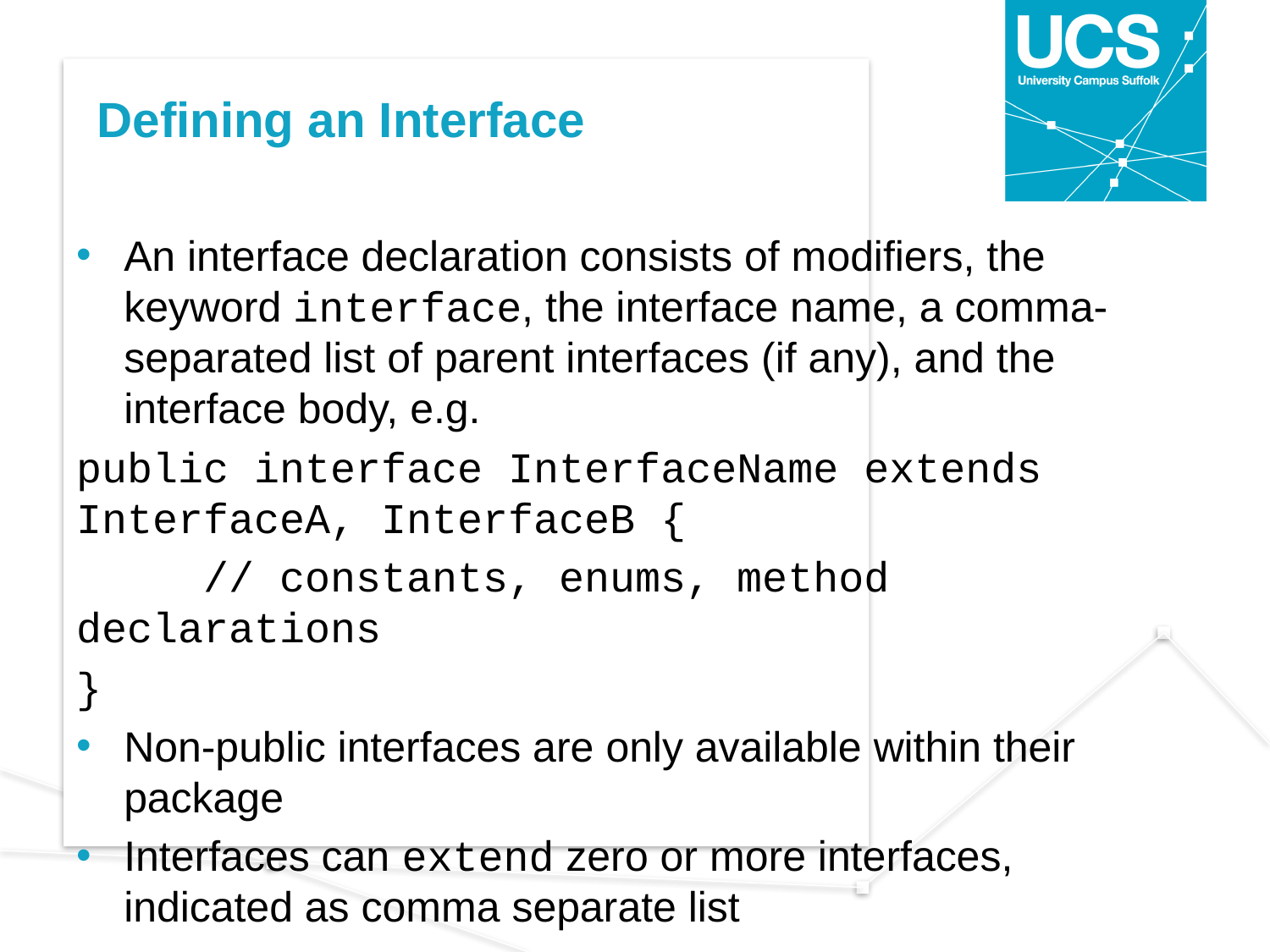

# Defining an Interface
An interface declaration consists of modifiers, the keyword interface, the interface name, a comma-separated list of parent interfaces (if any), and the interface body, e.g.
public interface InterfaceName extends InterfaceA, InterfaceB {
	// constants, enums, method declarations
}
Non-public interfaces are only available within their package
Interfaces can extend zero or more interfaces, indicated as comma separate list